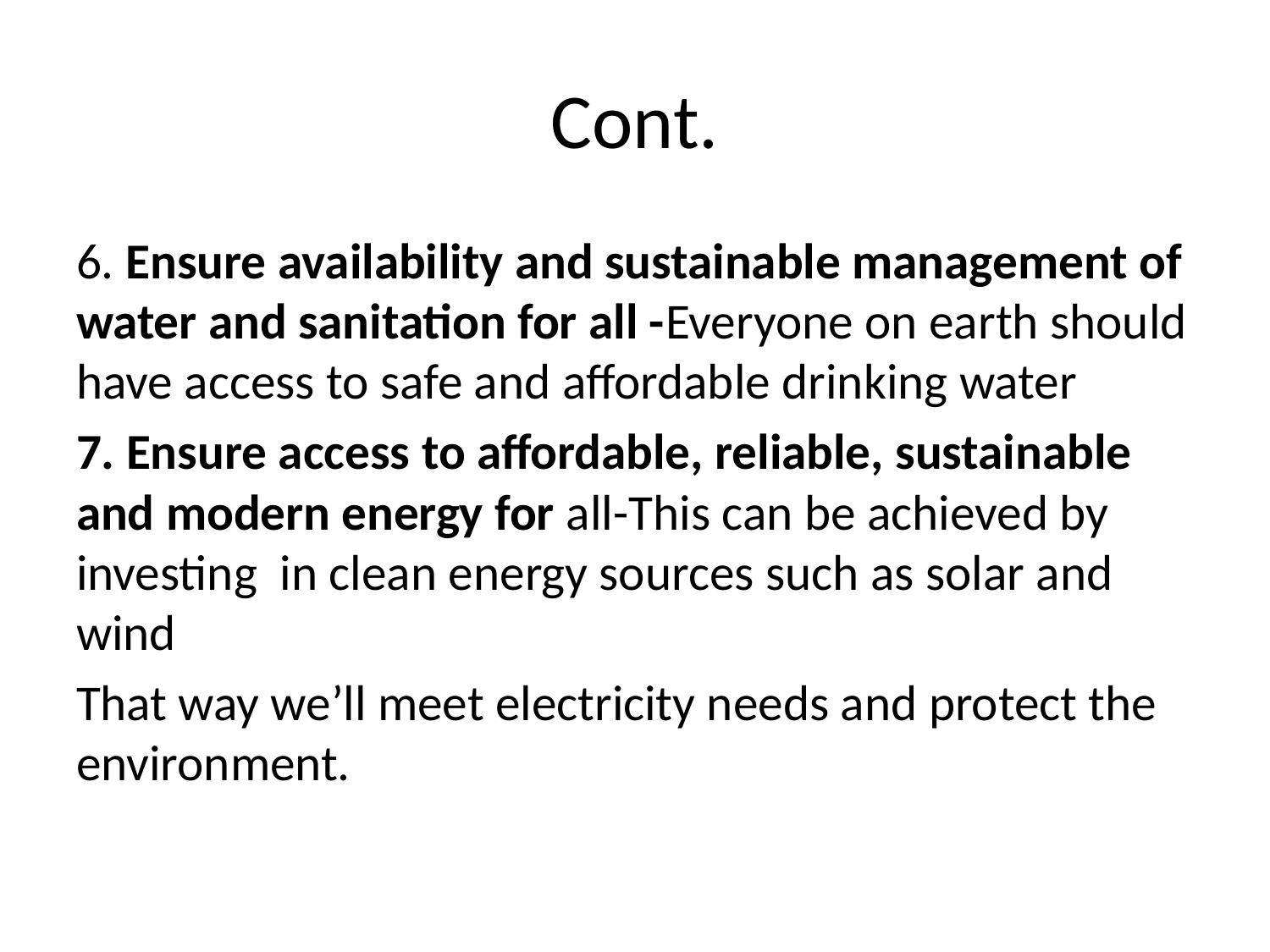

# Cont.
6. Ensure availability and sustainable management of water and sanitation for all -Everyone on earth should have access to safe and affordable drinking water
7. Ensure access to affordable, reliable, sustainable and modern energy for all-This can be achieved by investing  in clean energy sources such as solar and wind
That way we’ll meet electricity needs and protect the environment.